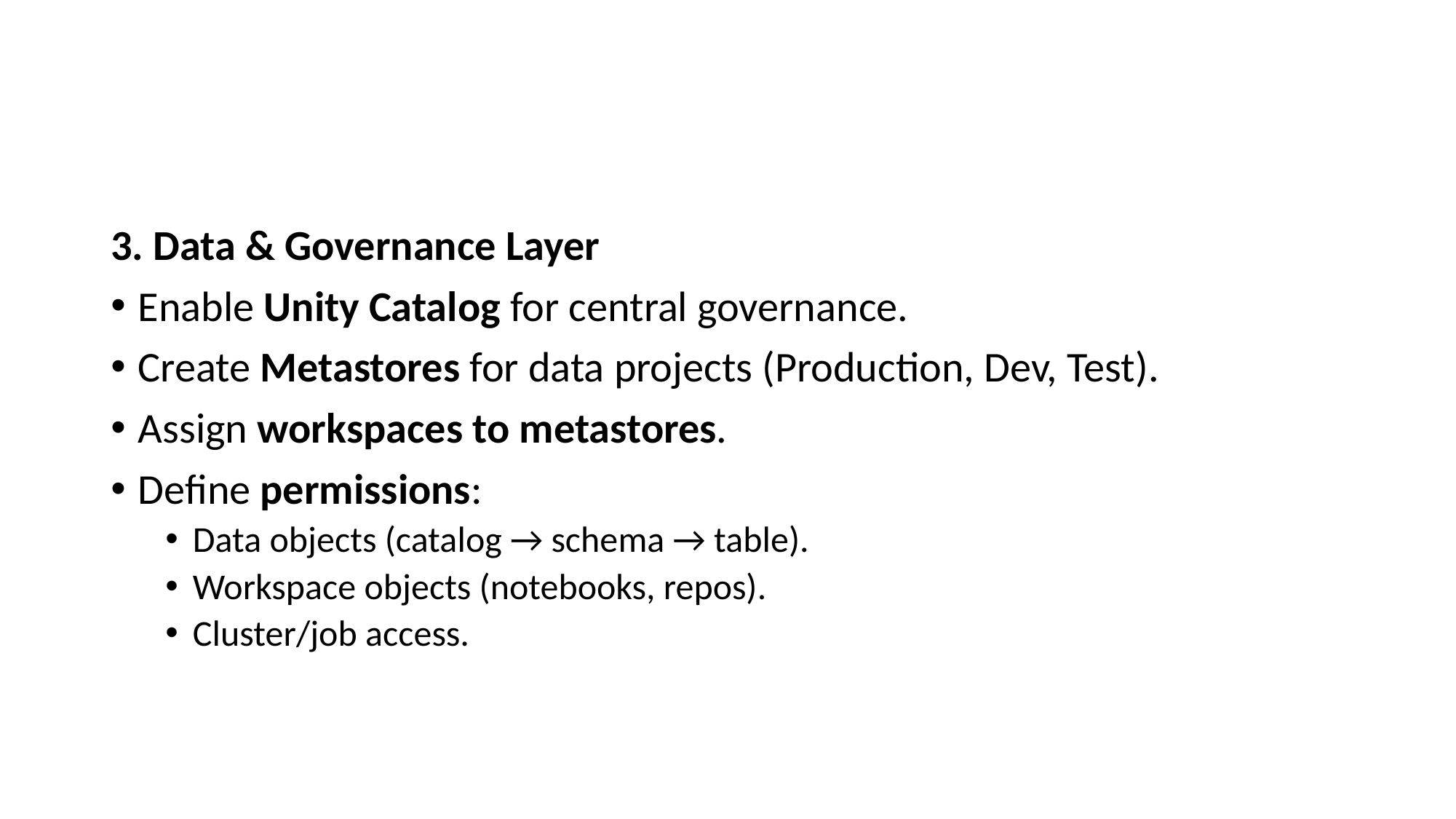

3. Data & Governance Layer
Enable Unity Catalog for central governance.
Create Metastores for data projects (Production, Dev, Test).
Assign workspaces to metastores.
Define permissions:
Data objects (catalog → schema → table).
Workspace objects (notebooks, repos).
Cluster/job access.